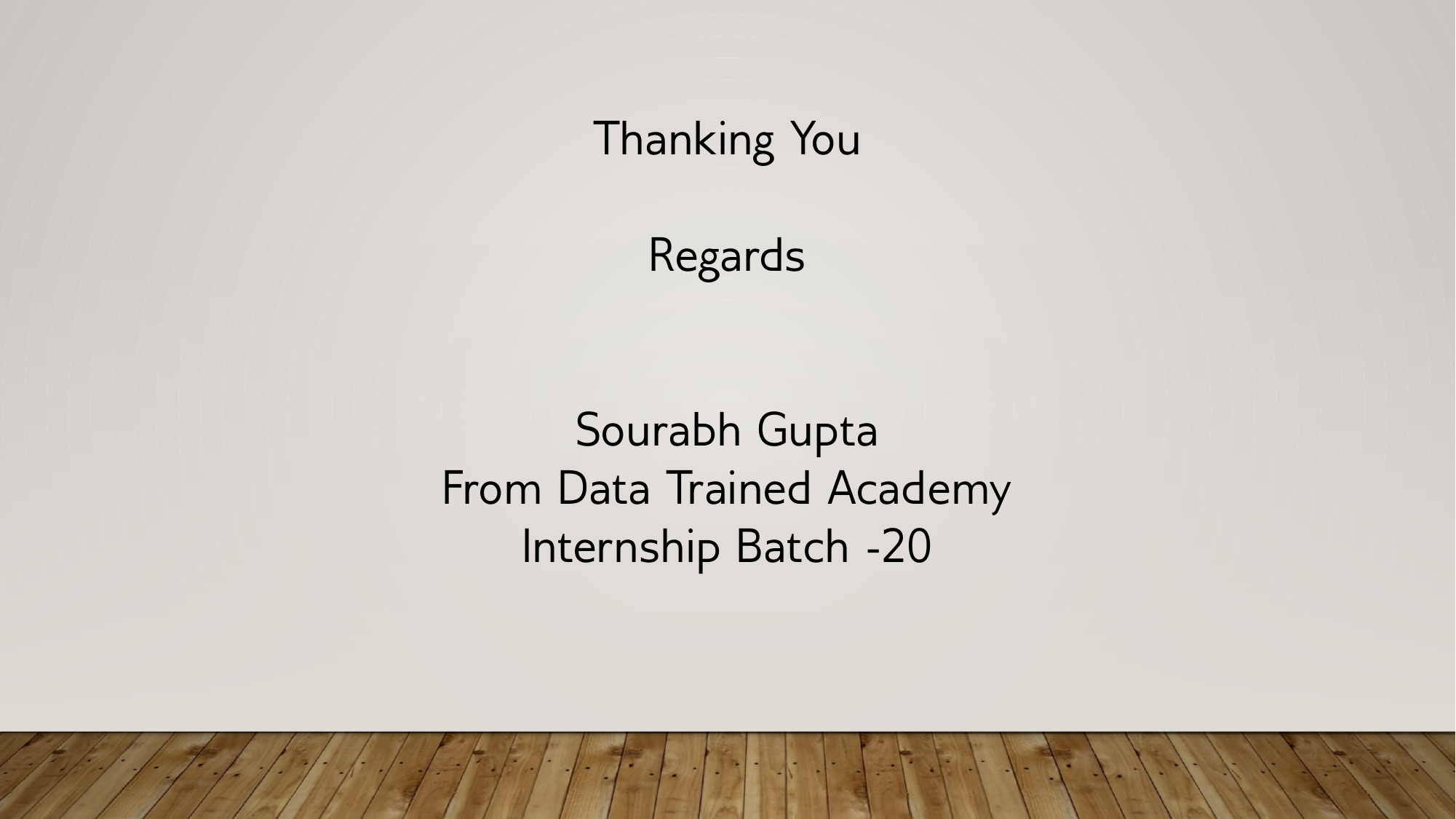

Thanking You

Regards

Sourabh Gupta
From Data Trained Academy
Internship Batch -20